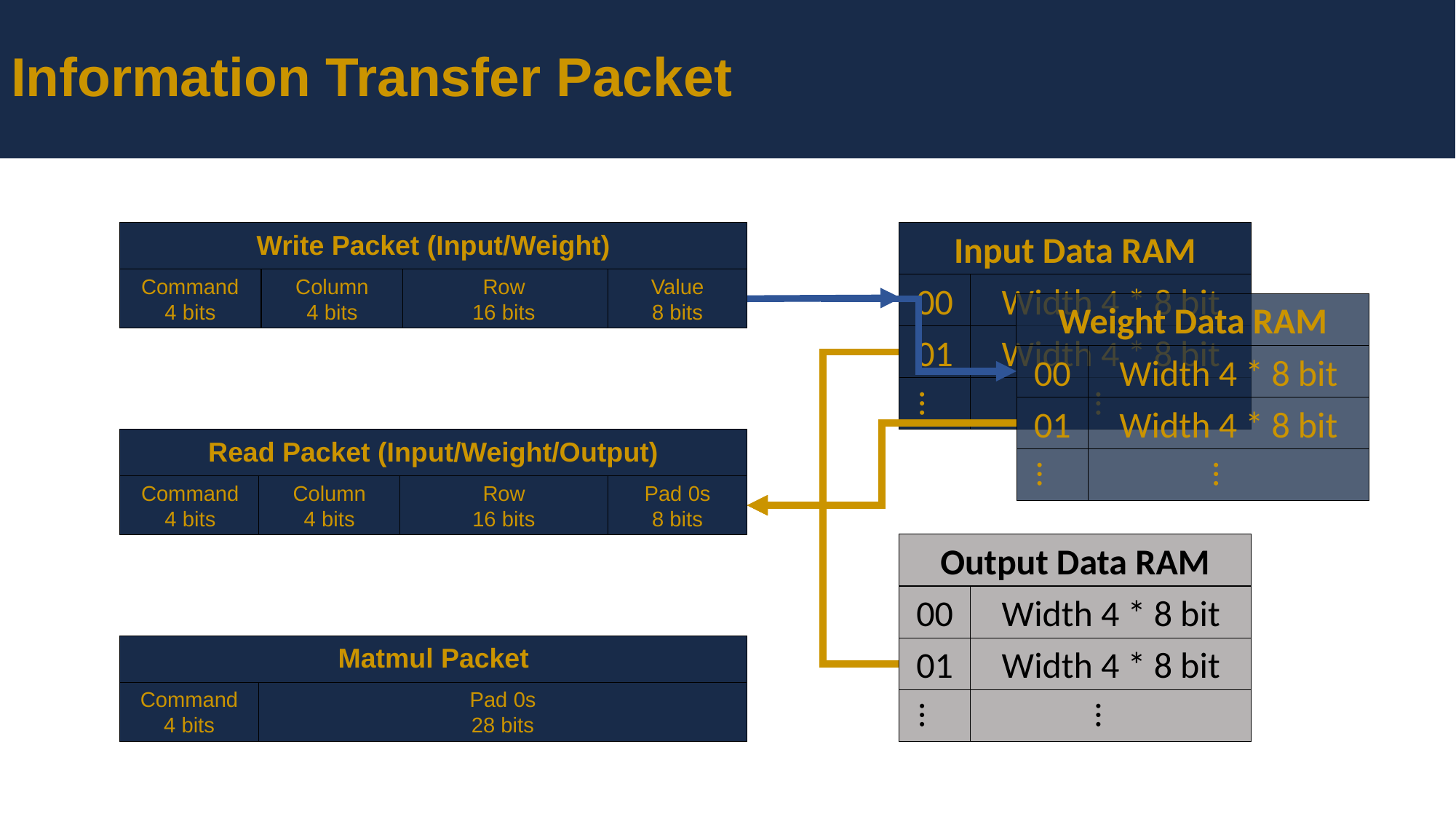

Information Transfer Packet
Input Data RAM
00
Width 4 * 8 bit
01
Width 4 * 8 bit
…
…
Write Packet (Input/Weight)
Command
4 bits
Row
16 bits
Value
8 bits
Column
4 bits
Weight Data RAM
00
Width 4 * 8 bit
01
Width 4 * 8 bit
…
…
Read Packet (Input/Weight/Output)

Command
4 bits
Row
16 bits
Pad 0s
8 bits
Column
4 bits
Output Data RAM
00
Width 4 * 8 bit
01
Width 4 * 8 bit
…
…
Matmul Packet
Command
4 bits
Pad 0s
28 bits